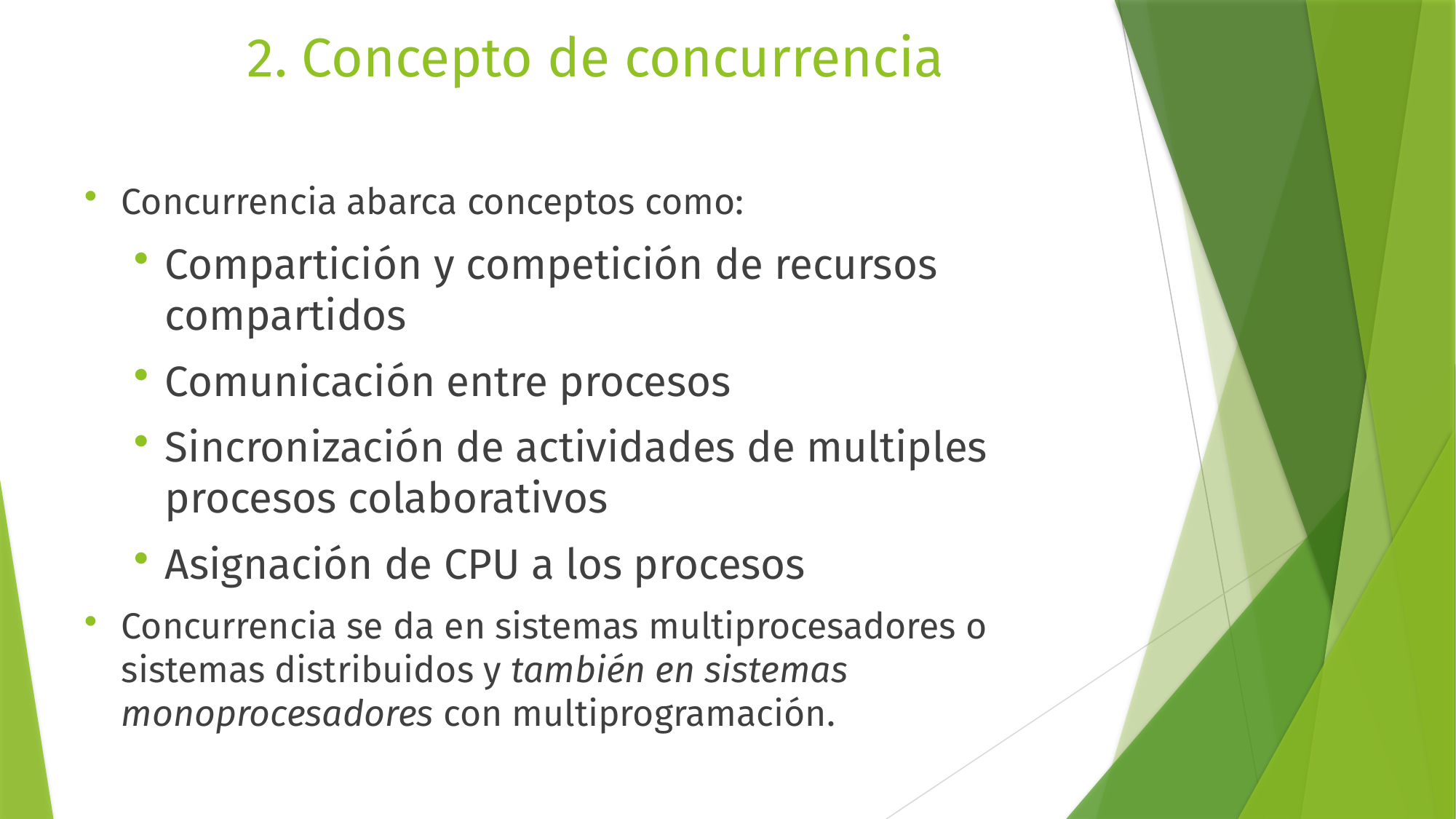

# 2. Concepto de concurrencia
Concurrencia abarca conceptos como:
Compartición y competición de recursos compartidos
Comunicación entre procesos
Sincronización de actividades de multiples procesos colaborativos
Asignación de CPU a los procesos
Concurrencia se da en sistemas multiprocesadores o sistemas distribuidos y también en sistemas monoprocesadores con multiprogramación.